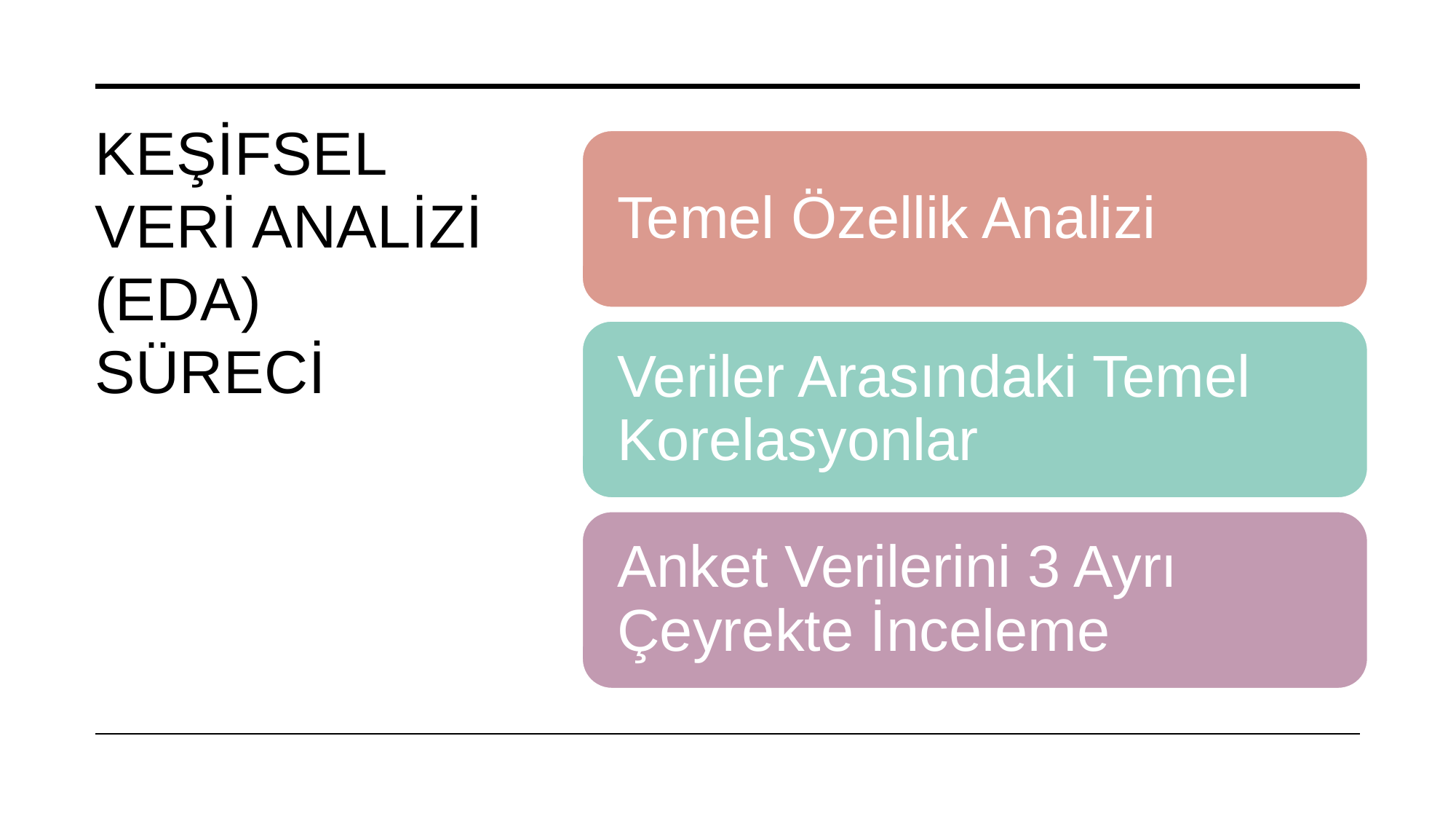

# Keşifsel Veri Analizi (EDA) SÜRECİ
Temel Özellik Analizi
Veriler Arasındaki Temel Korelasyonlar
Anket Verilerini 3 Ayrı Çeyrekte İnceleme